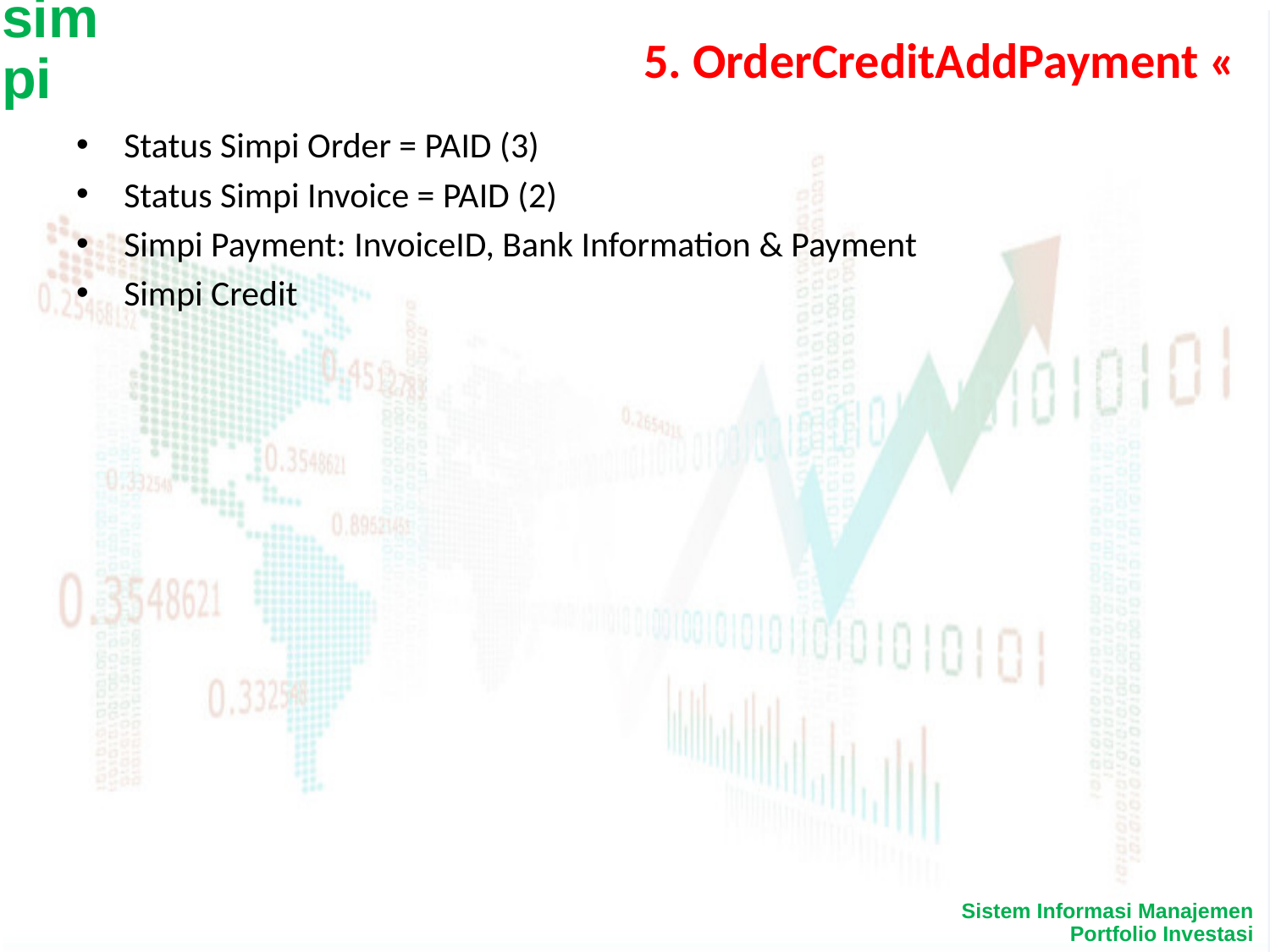

# 5. OrderCreditAddPayment «
Status Simpi Order = PAID (3)
Status Simpi Invoice = PAID (2)
Simpi Payment: InvoiceID, Bank Information & Payment
Simpi Credit